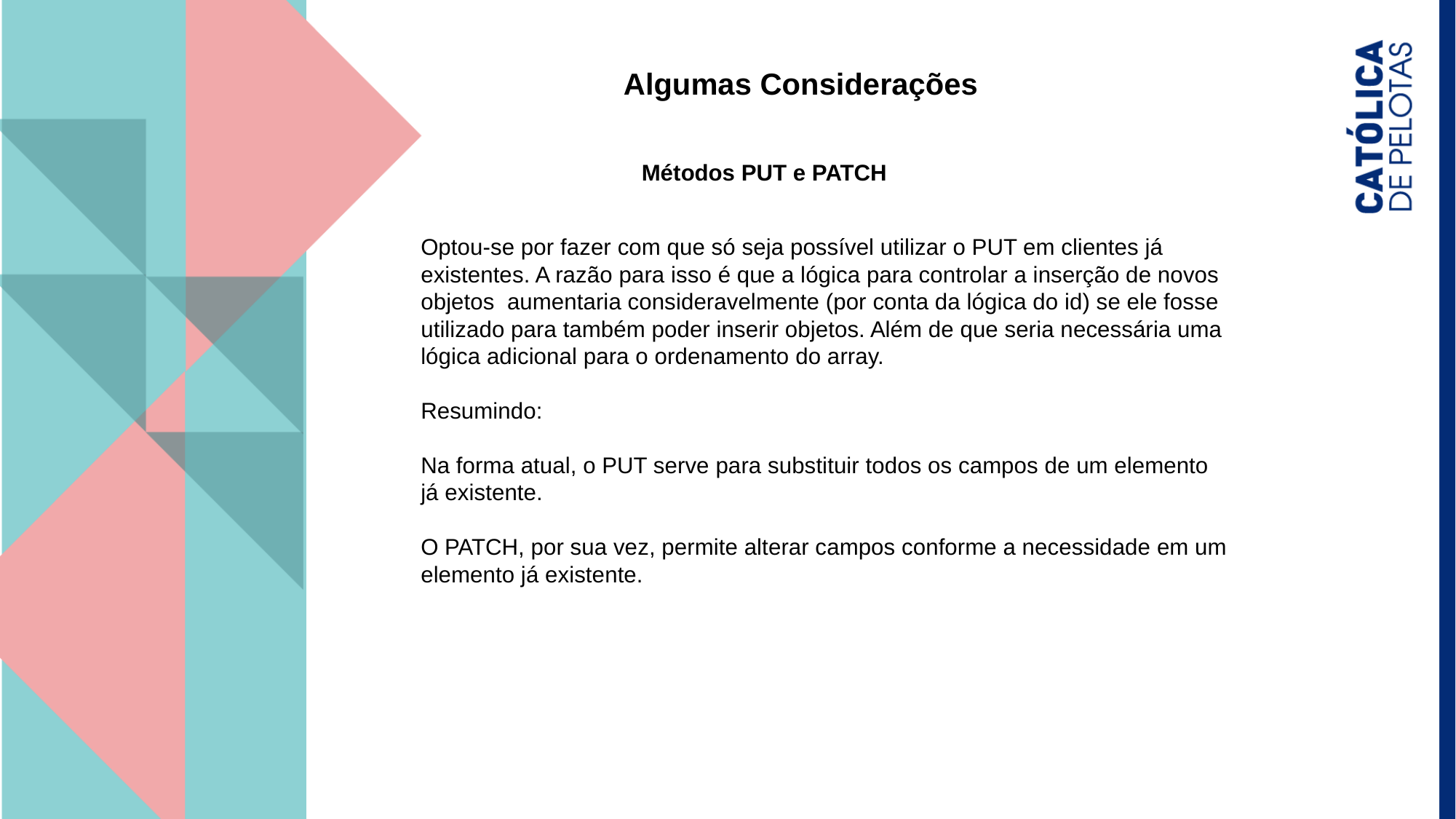

Algumas Considerações
Métodos PUT e PATCH

Optou-se por fazer com que só seja possível utilizar o PUT em clientes já existentes. A razão para isso é que a lógica para controlar a inserção de novos objetos  aumentaria consideravelmente (por conta da lógica do id) se ele fosse utilizado para também poder inserir objetos. Além de que seria necessária uma lógica adicional para o ordenamento do array.
Resumindo:
Na forma atual, o PUT serve para substituir todos os campos de um elemento já existente.

O PATCH, por sua vez, permite alterar campos conforme a necessidade em um elemento já existente.